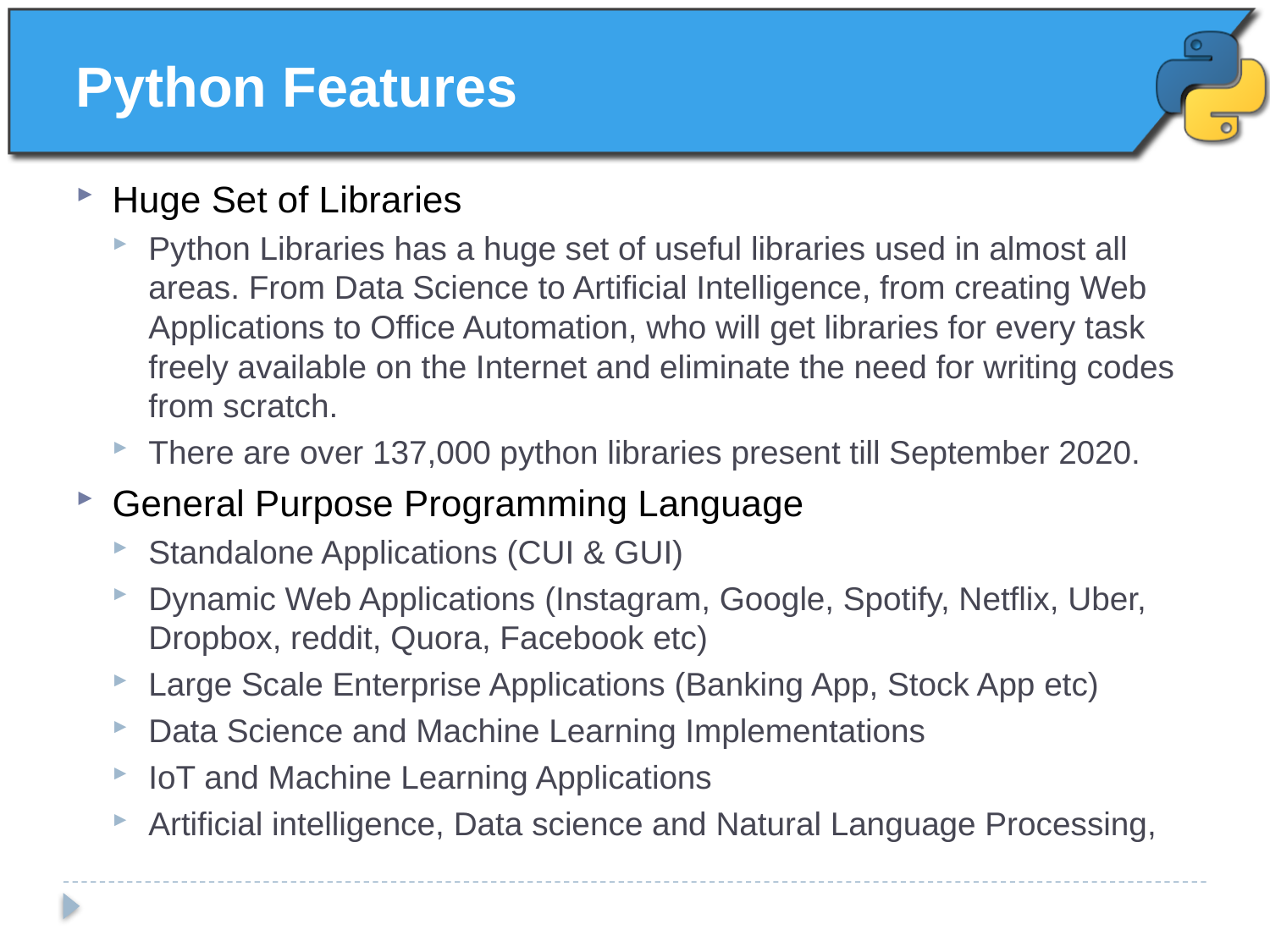

# Python Features
Huge Set of Libraries
Python Libraries has a huge set of useful libraries used in almost all areas. From Data Science to Artificial Intelligence, from creating Web Applications to Office Automation, who will get libraries for every task freely available on the Internet and eliminate the need for writing codes from scratch.
There are over 137,000 python libraries present till September 2020.
General Purpose Programming Language
Standalone Applications (CUI & GUI)
Dynamic Web Applications (Instagram, Google, Spotify, Netflix, Uber, Dropbox, reddit, Quora, Facebook etc)
Large Scale Enterprise Applications (Banking App, Stock App etc)
Data Science and Machine Learning Implementations
IoT and Machine Learning Applications
Artificial intelligence, Data science and Natural Language Processing,